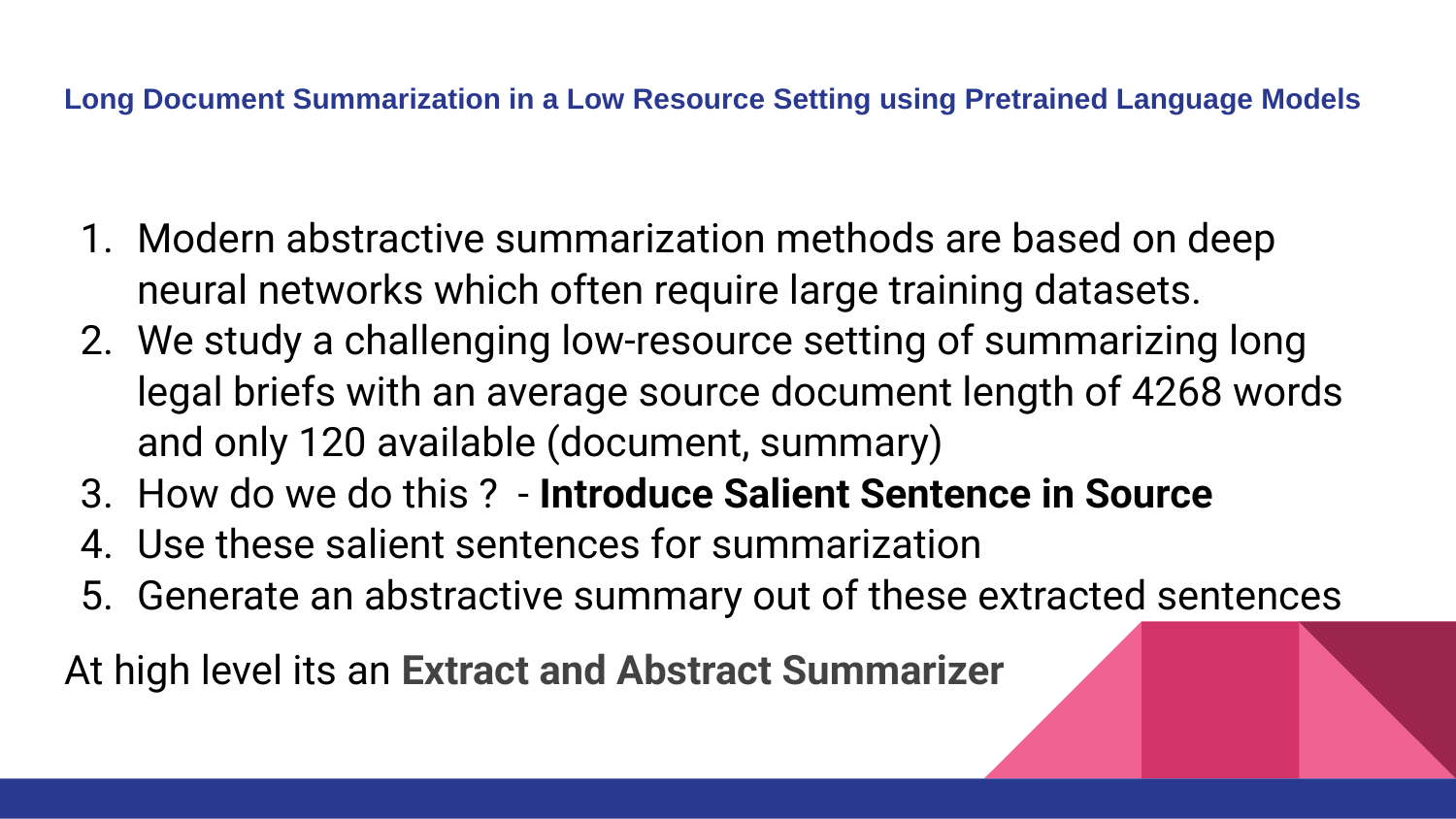

# Long Document Summarization in a Low Resource Setting using Pretrained Language Models

Modern abstractive summarization methods are based on deep neural networks which often require large training datasets.
We study a challenging low-resource setting of summarizing long legal briefs with an average source document length of 4268 words and only 120 available (document, summary)
How do we do this ?  - Introduce Salient Sentence in Source
Use these salient sentences for summarization
Generate an abstractive summary out of these extracted sentences
At high level its an Extract and Abstract Summarizer